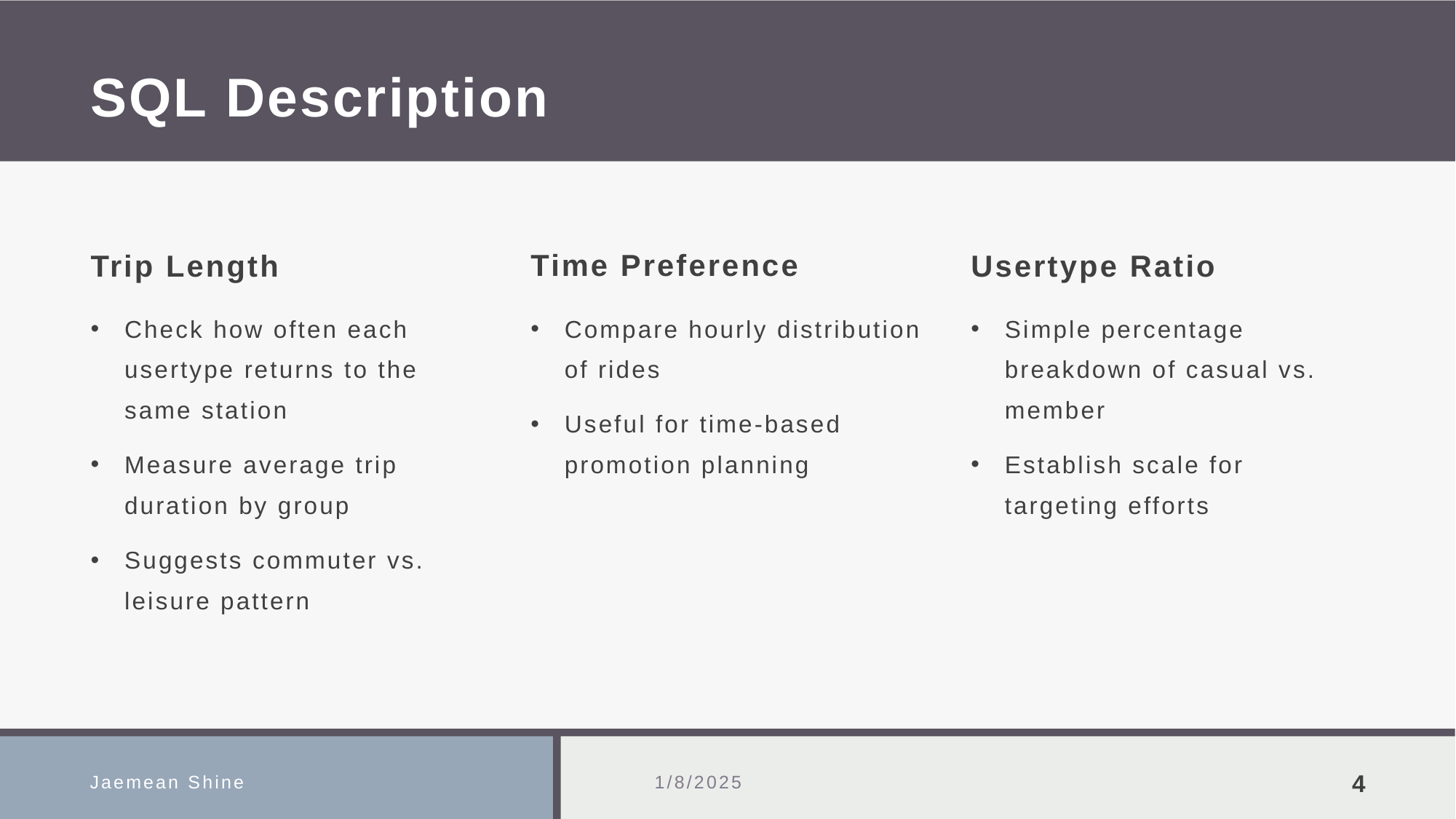

# SQL Description
Time Preference

Trip Length

Usertype Ratio

Check how often each usertype returns to the same station
Measure average trip duration by group
Suggests commuter vs. leisure pattern
Compare hourly distribution of rides
Useful for time-based promotion planning
Simple percentage breakdown of casual vs. member
Establish scale for targeting efforts

Jaemean Shine
1/8/2025
4